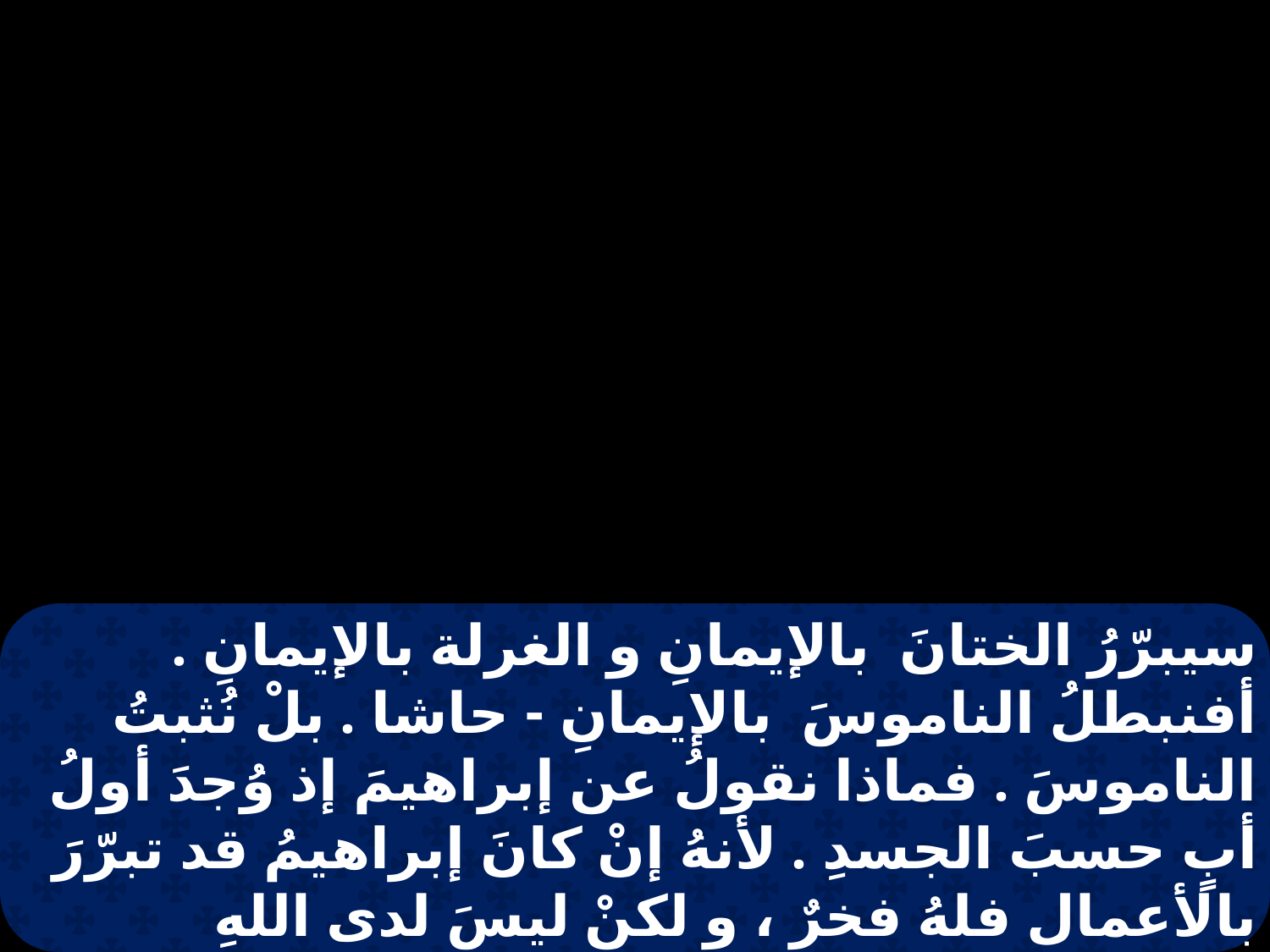

سيبرّرُ الختانَ  بالإيمانِ و الغرلة بالإيمانِ . أفنبطلُ الناموسَ  بالإيمانِ - حاشا . بلْ نُثبتُ الناموسَ . فماذا نقولُ عن إبراهيمَ إذ وُجدَ أولُ أبٍ حسبَ الجسدِ . لأنهُ إنْ كانَ إبراهيمُ قد تبرّرَ بالأعمال فلهُ فخرٌ ، و لكنْ ليسَ لدى اللهِ